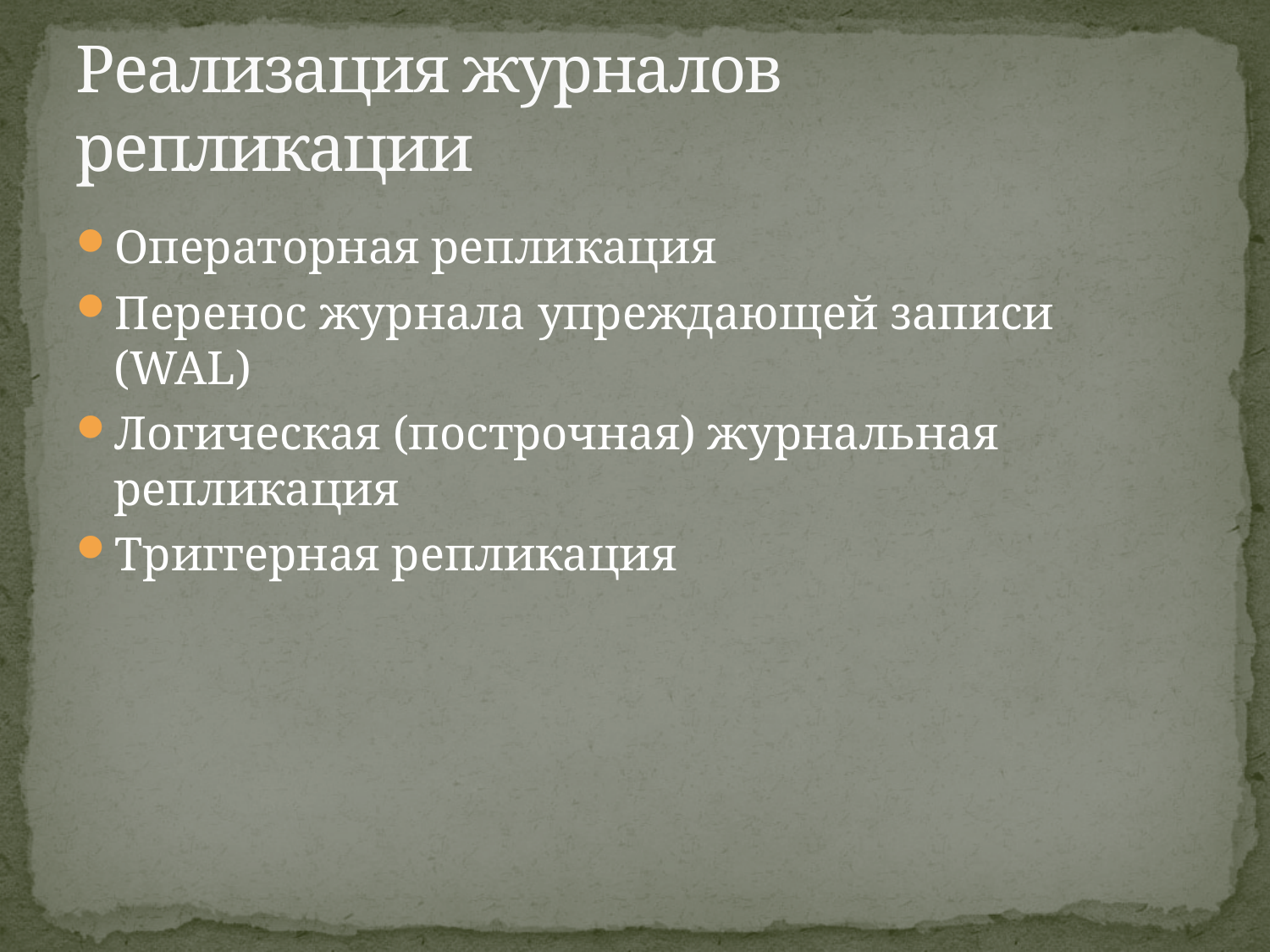

# Реализация журналов репликации
Операторная репликация
Перенос журнала упреждающей записи (WAL)
Логическая (построчная) журнальная репликация
Триггерная репликация